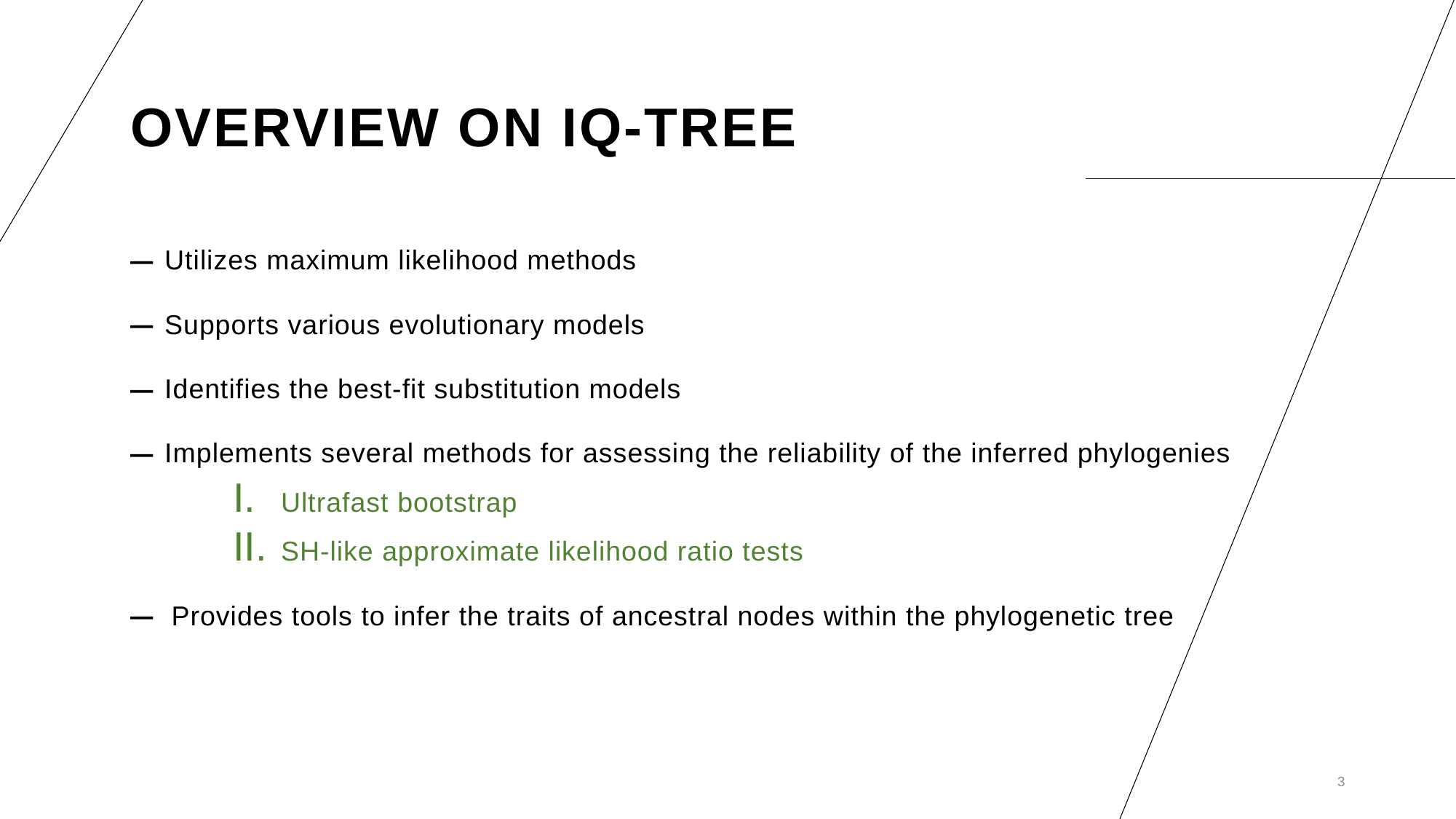

# Overview on IQ-Tree
Utilizes maximum likelihood methods
Supports various evolutionary models
Identifies the best-fit substitution models
Implements several methods for assessing the reliability of the inferred phylogenies
Ultrafast bootstrap
SH-like approximate likelihood ratio tests
Provides tools to infer the traits of ancestral nodes within the phylogenetic tree
3